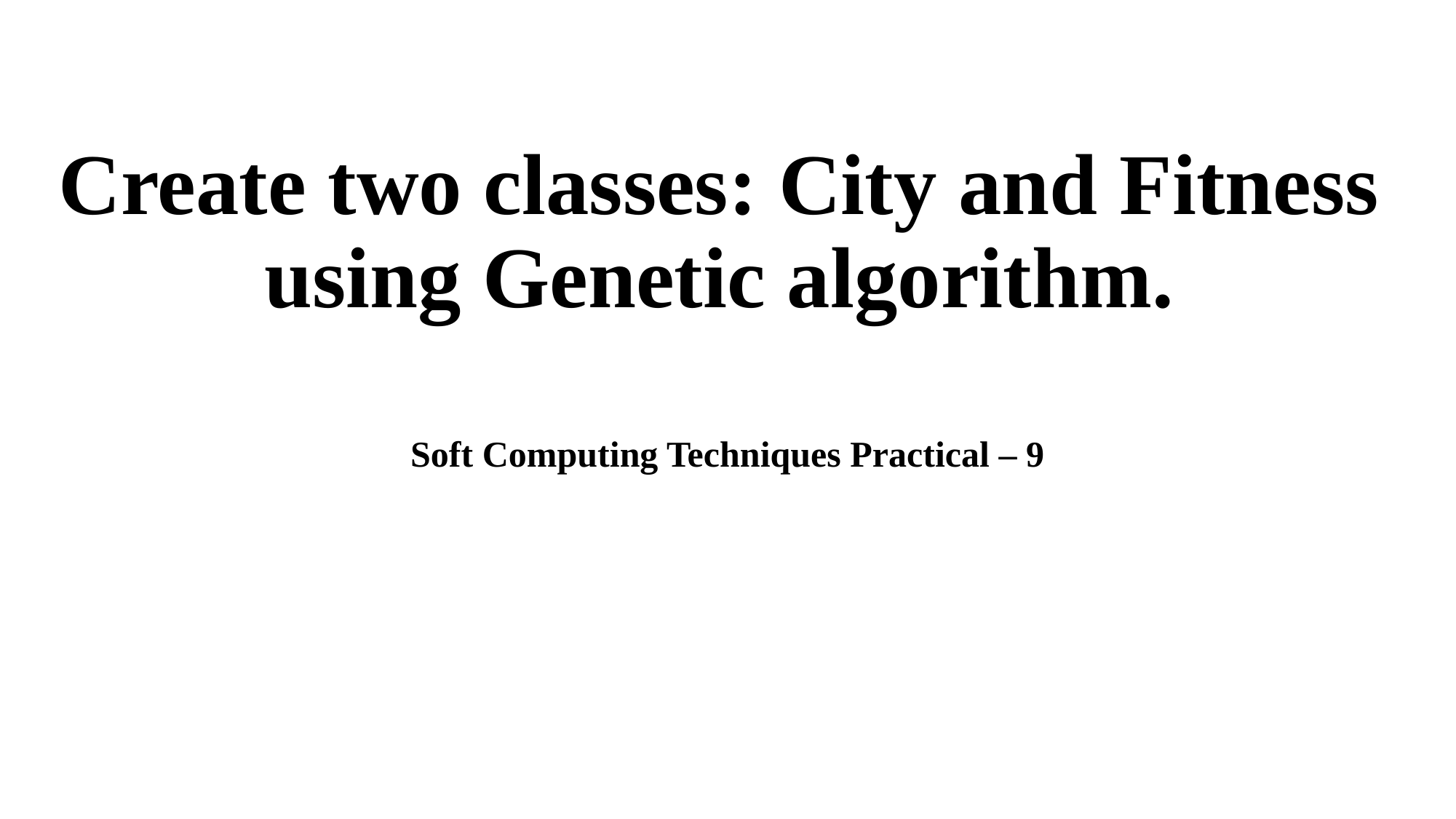

# Create two classes: City and Fitness using Genetic algorithm.
Soft Computing Techniques Practical – 9